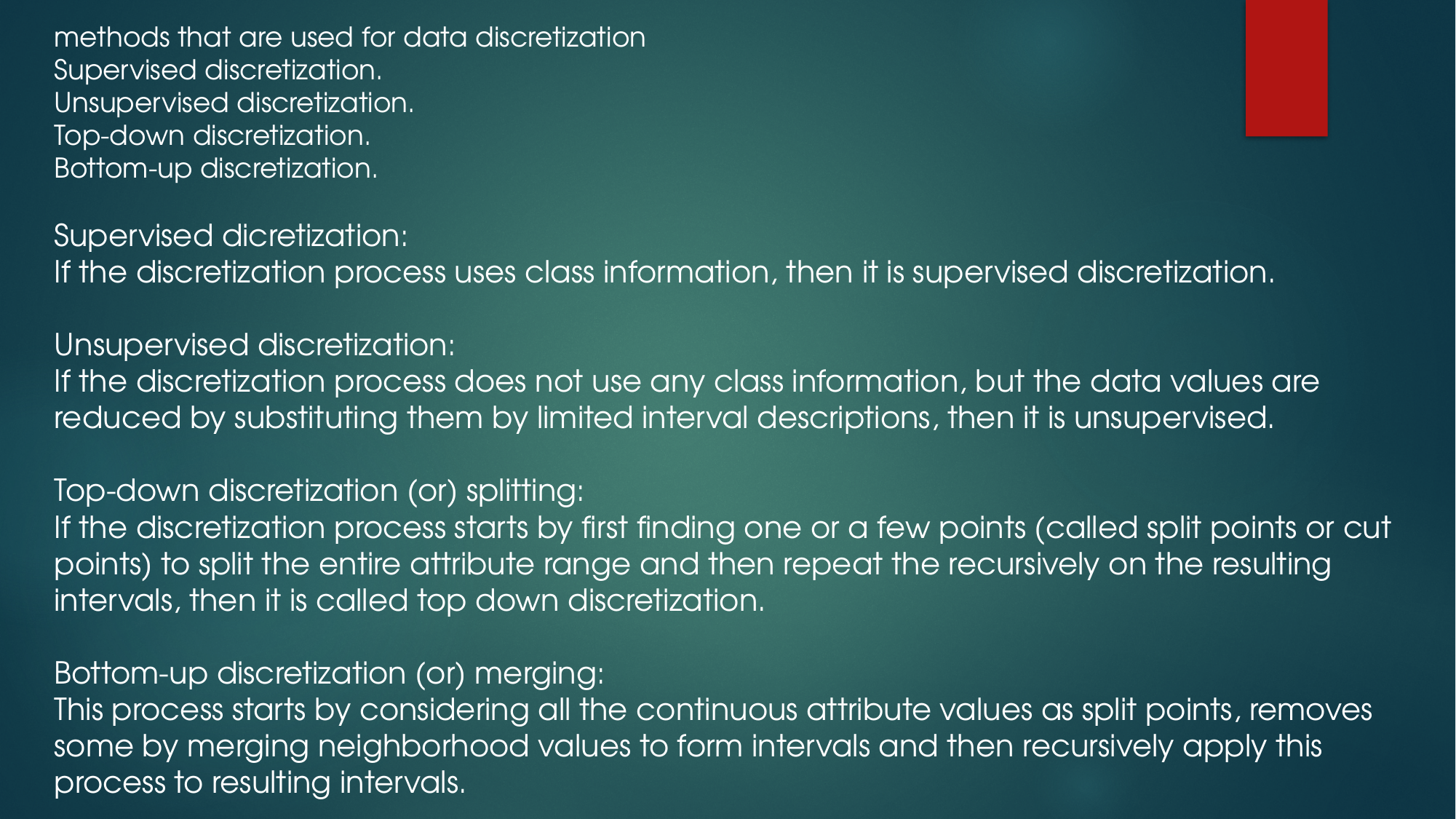

methods that are used for data discretization
Supervised discretization.
Unsupervised discretization.
Top-down discretization.
Bottom-up discretization.

Supervised dicretization:
If the discretization process uses class information, then it is supervised discretization.

Unsupervised discretization:
If the discretization process does not use any class information, but the data values are reduced by substituting them by limited interval descriptions, then it is unsupervised.

Top-down discretization (or) splitting:
If the discretization process starts by first finding one or a few points (called split points or cut points) to split the entire attribute range and then repeat the recursively on the resulting intervals, then it is called top down discretization.

Bottom-up discretization (or) merging:
This process starts by considering all the continuous attribute values as split points, removes some by merging neighborhood values to form intervals and then recursively apply this process to resulting intervals.